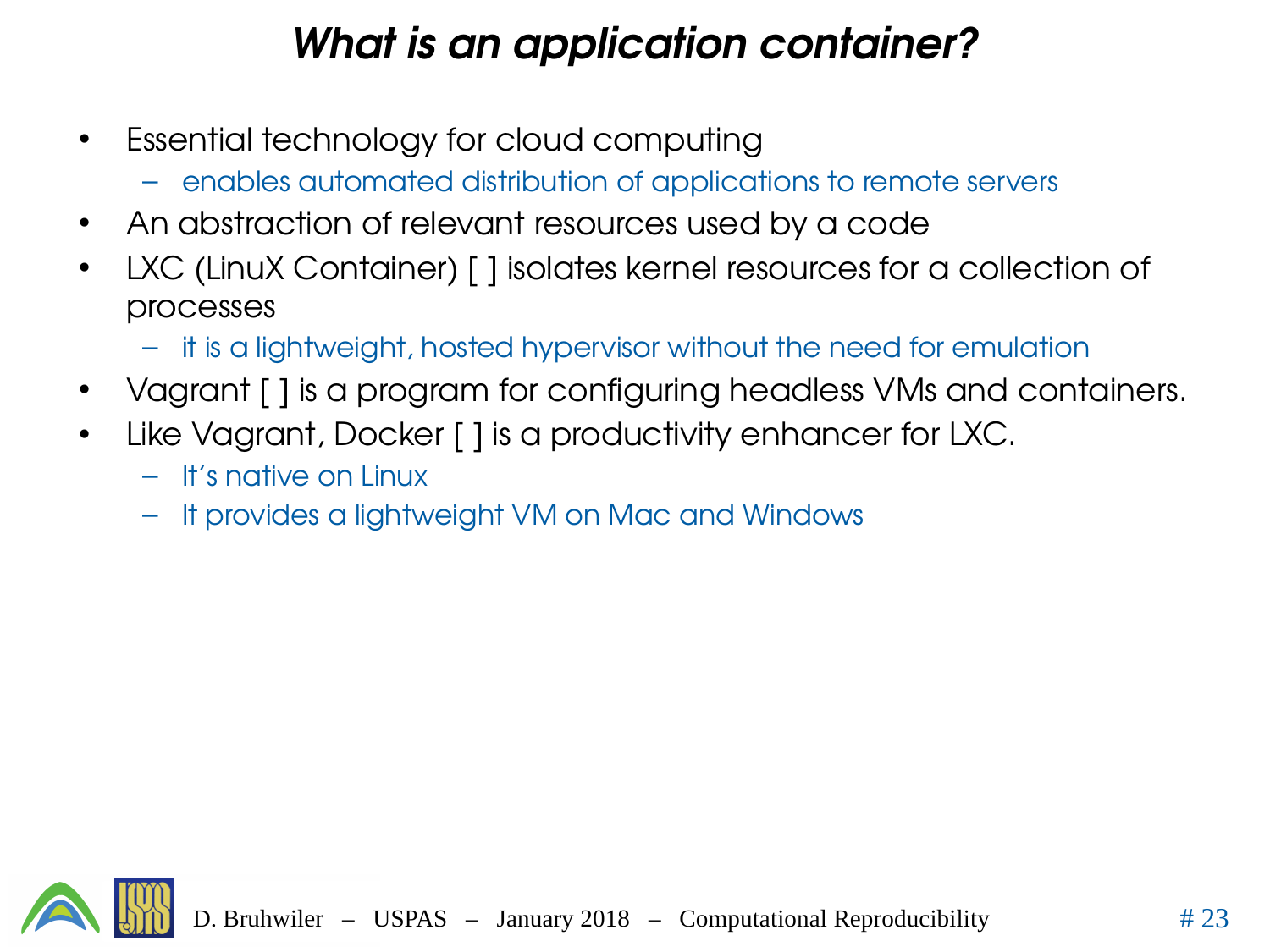

# What is an application container?
Essential technology for cloud computing
enables automated distribution of applications to remote servers
An abstraction of relevant resources used by a code
LXC (LinuX Container) [ ] isolates kernel resources for a collection of processes
it is a lightweight, hosted hypervisor without the need for emulation
Vagrant [ ] is a program for configuring headless VMs and containers.
Like Vagrant, Docker [ ] is a productivity enhancer for LXC.
It’s native on Linux
It provides a lightweight VM on Mac and Windows